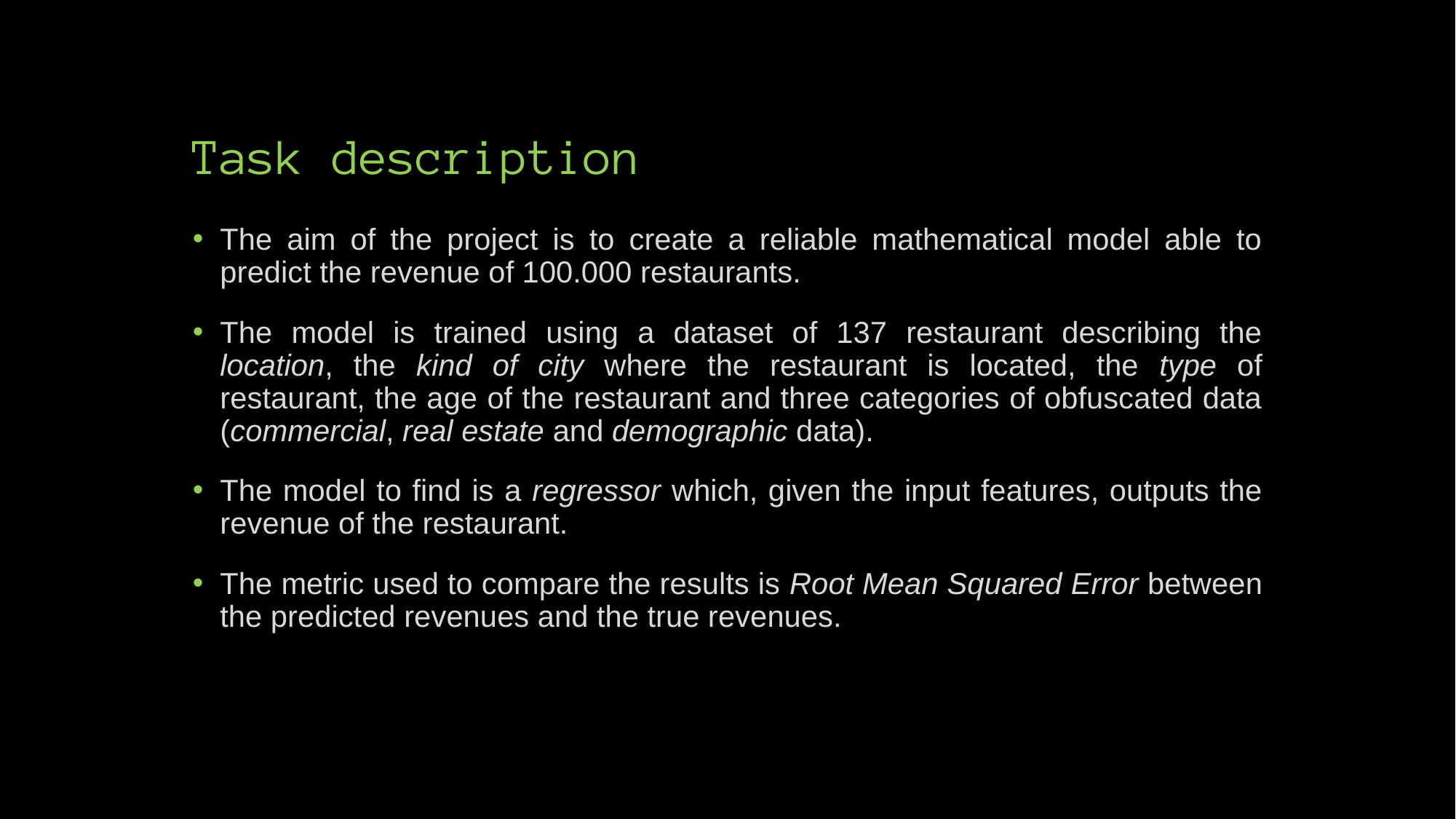

# Task description
The aim of the project is to create a reliable mathematical model able to predict the revenue of 100.000 restaurants.
The model is trained using a dataset of 137 restaurant describing the location, the kind of city where the restaurant is located, the type of restaurant, the age of the restaurant and three categories of obfuscated data (commercial, real estate and demographic data).
The model to find is a regressor which, given the input features, outputs the revenue of the restaurant.
The metric used to compare the results is Root Mean Squared Error between the predicted revenues and the true revenues.